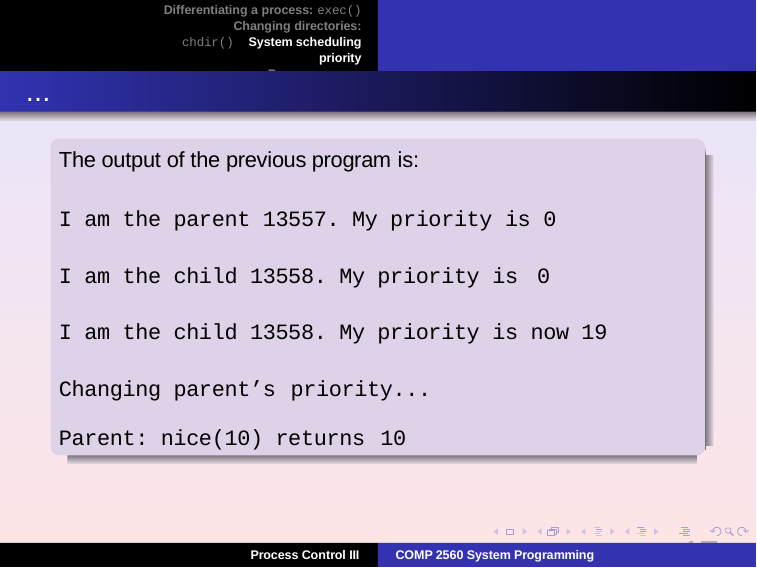

Differentiating a process: exec()  Changing directories: chdir()  System scheduling priority
Process groups

...

The output of the previous program is:
I am the parent 13557. My priority is 0  I am the child 13558. My priority is 0
I am the child 13558. My priority is now 19  Changing parent’s priority...

Parent: nice(10) returns 10

17

Process Control III
COMP 2560 System Programming